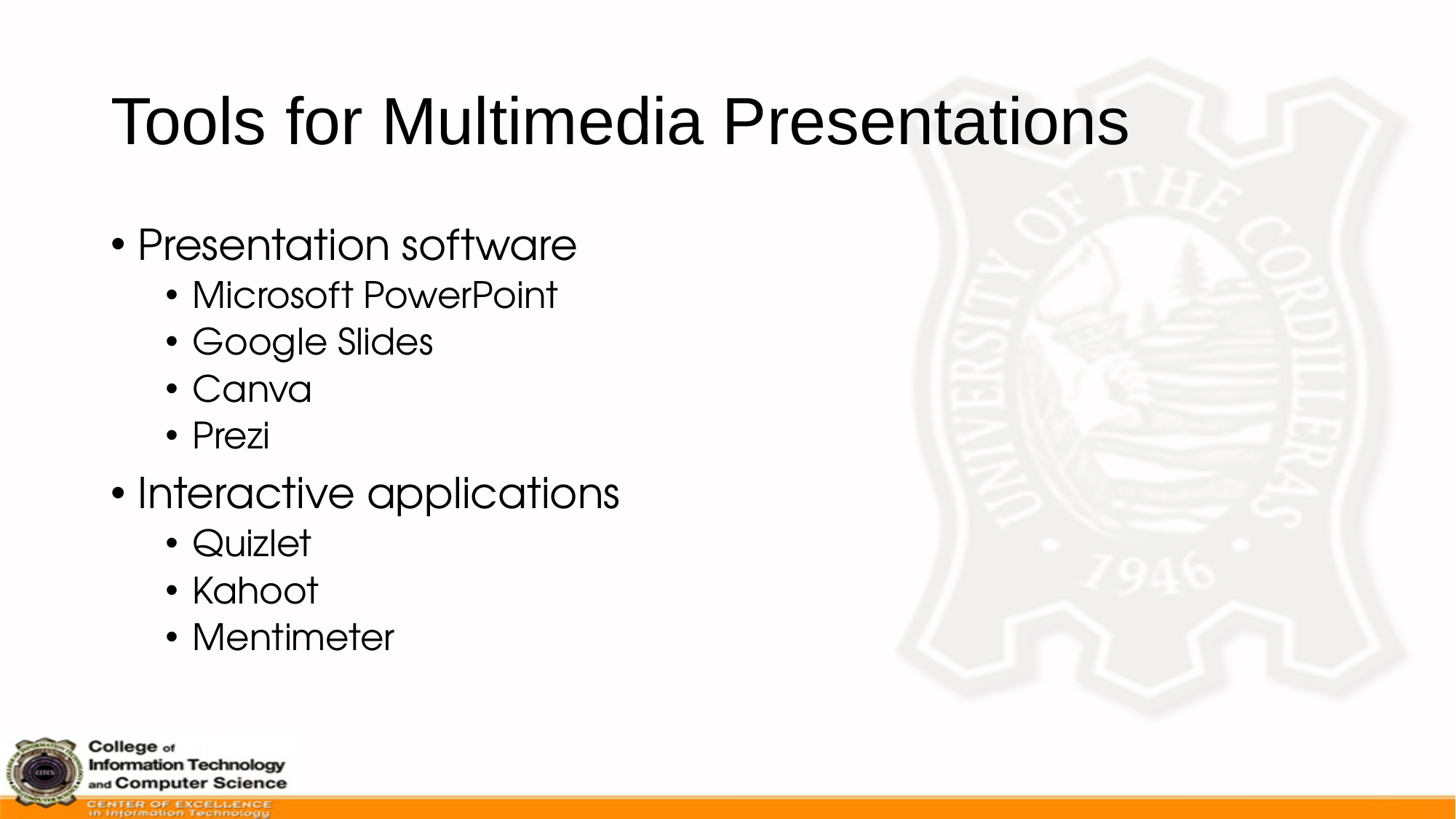

# Tools for Multimedia Presentations
Presentation software
Microsoft PowerPoint
Google Slides
Canva
Prezi
Interactive applications
Quizlet
Kahoot
Mentimeter